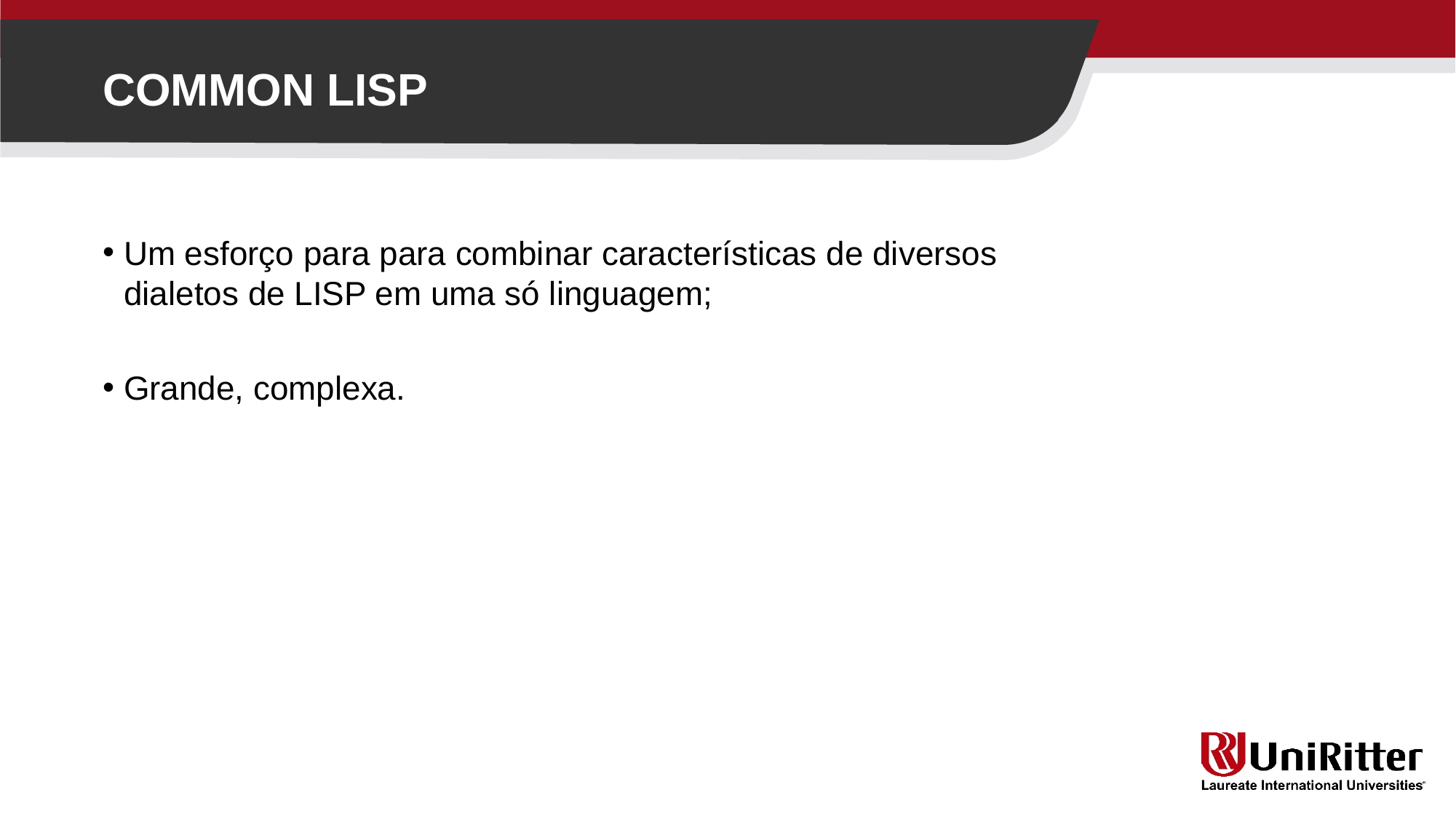

COMMON LISP
Um esforço para para combinar características de diversos dialetos de LISP em uma só linguagem;

Grande, complexa.